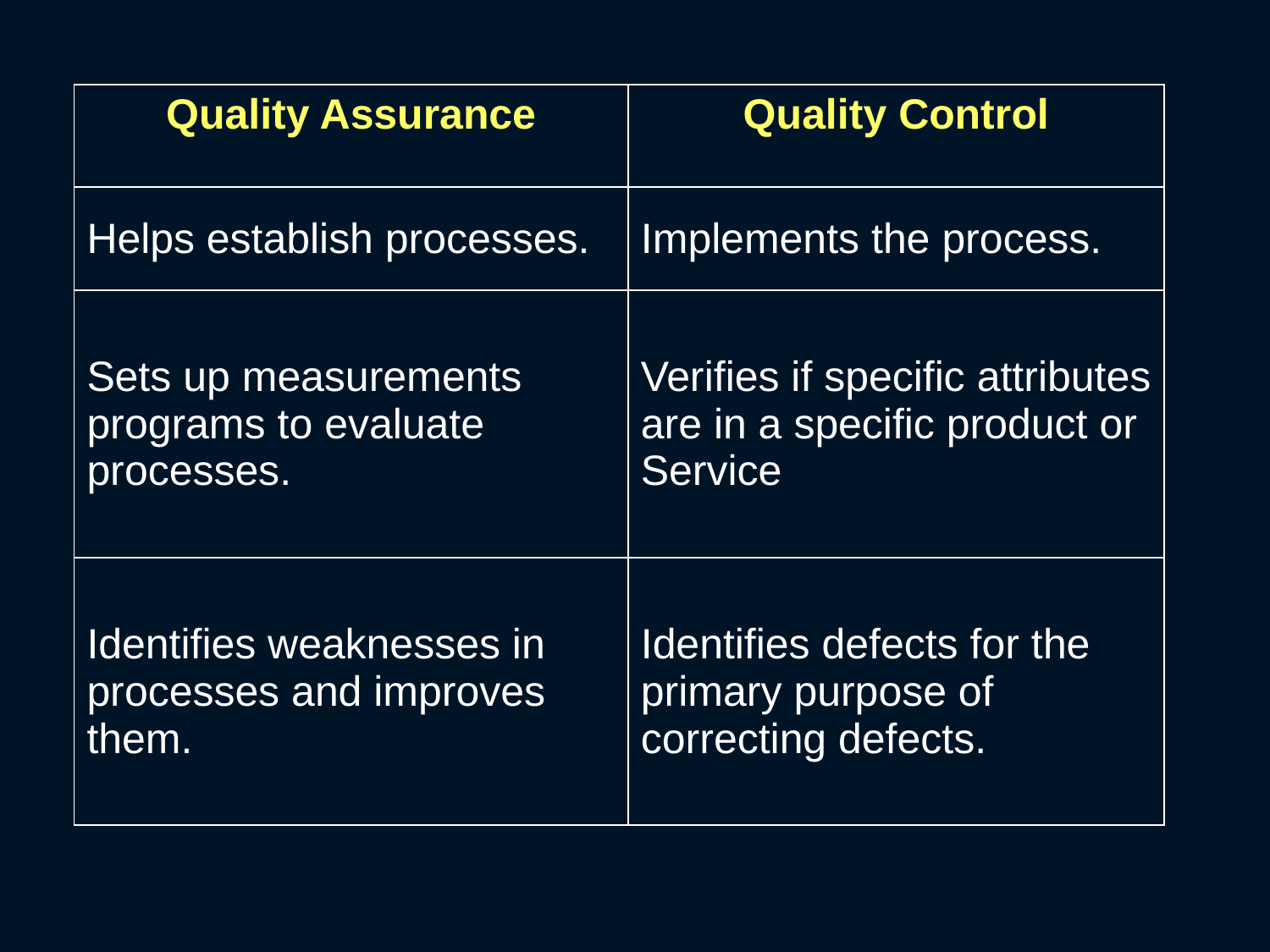

| Quality Assurance | Quality Control |
| --- | --- |
| Helps establish processes. | Implements the process. |
| Sets up measurements programs to evaluate processes. | Verifies if specific attributes are in a specific product or Service |
| Identifies weaknesses in processes and improves them. | Identifies defects for the primary purpose of correcting defects. |